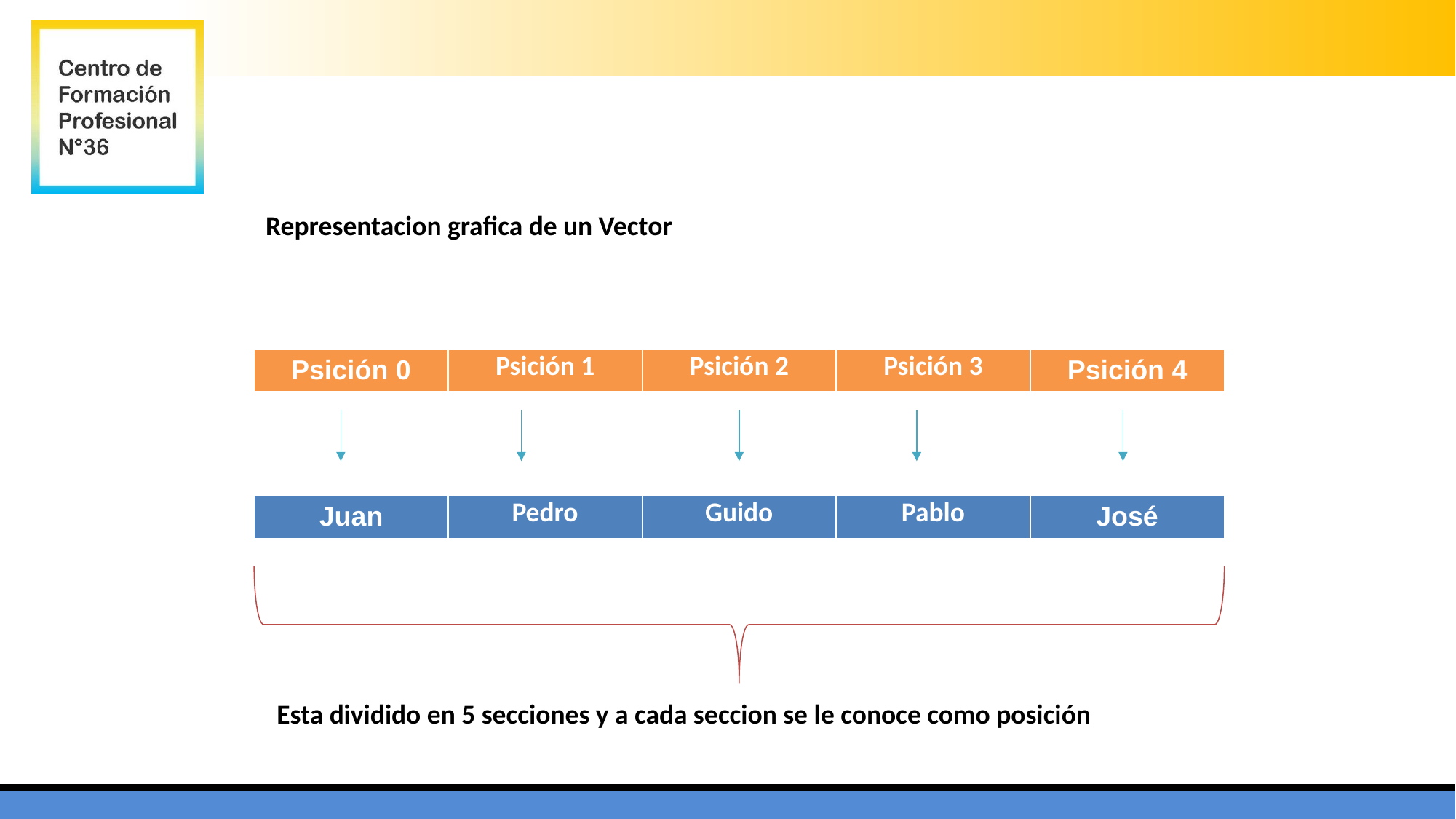

Representacion grafica de un Vector
| Psición 0 | Psición 1 | Psición 2 | Psición 3 | Psición 4 |
| --- | --- | --- | --- | --- |
| Juan | Pedro | Guido | Pablo | José |
| --- | --- | --- | --- | --- |
Esta dividido en 5 secciones y a cada seccion se le conoce como posición